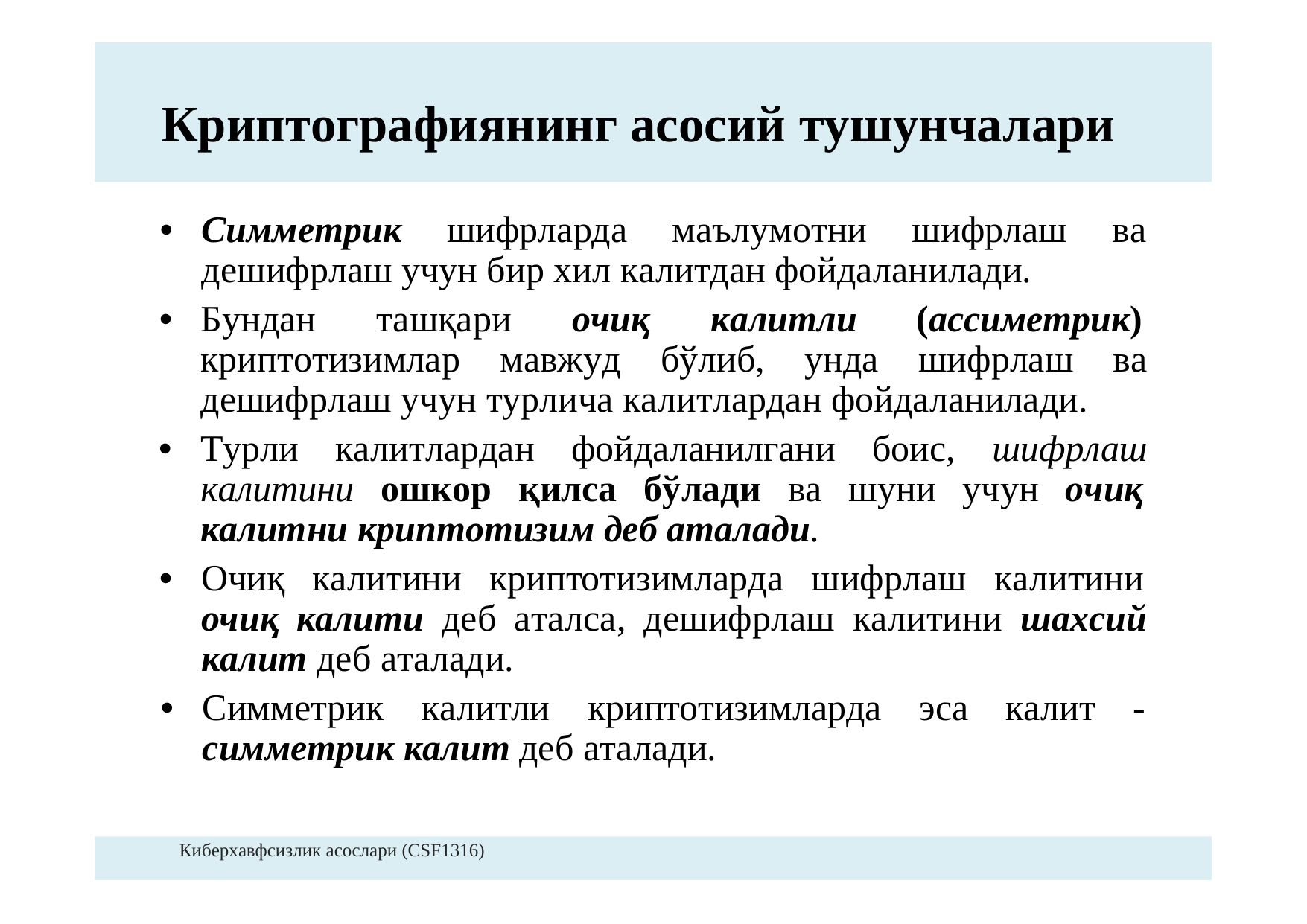

Криптографиянинг асосий тушунчалари
•Симметрикшифрлардамаълумотнишифрлашва
дешифрлашучунбирхилкалитданфойдаланилади.
•Бундан	ташқариочиқкалитли	(ассиметрик)
криптотизимлармавжудбўлиб,ундашифрлашва
дешифрлашучунтурличакалитларданфойдаланилади.

•Турликалитларданфойдаланилганибоис,шифрлаш
калитиниошкорқилсабўладивашуниучуночиқ
калитникриптотизимдебаталади.
•Очиқкалитиникриптотизимлардашифрлашкалитини
очиқкалитидебаталса,дешифрлашкалитинишахсий
калитдебаталади.
•Симметриккалитликриптотизимлардаэсакалит-
симметриккалитдебаталади.
Киберхавфсизлик асослари (CSF1316)